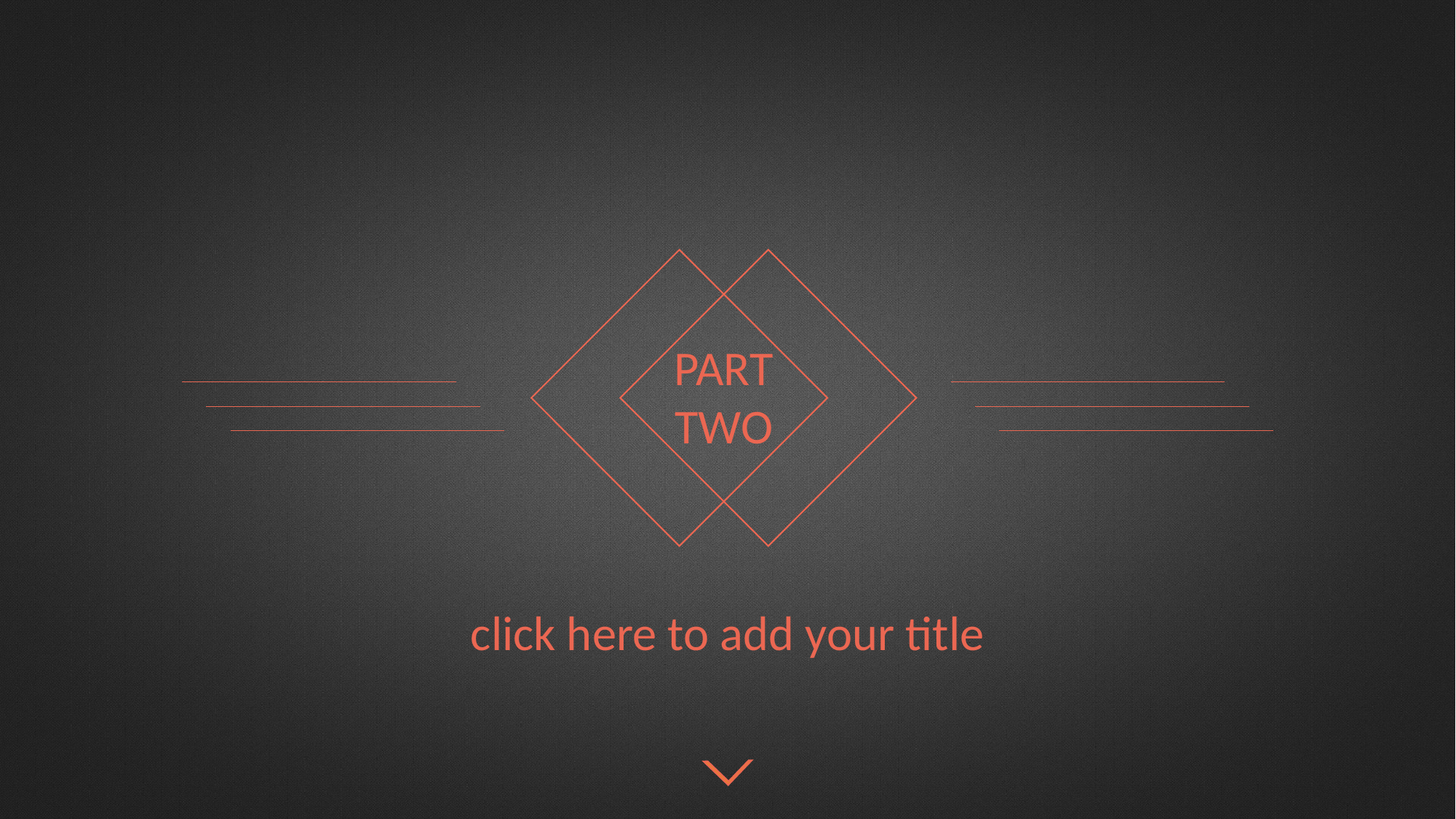

PART TWO
click here to add your title